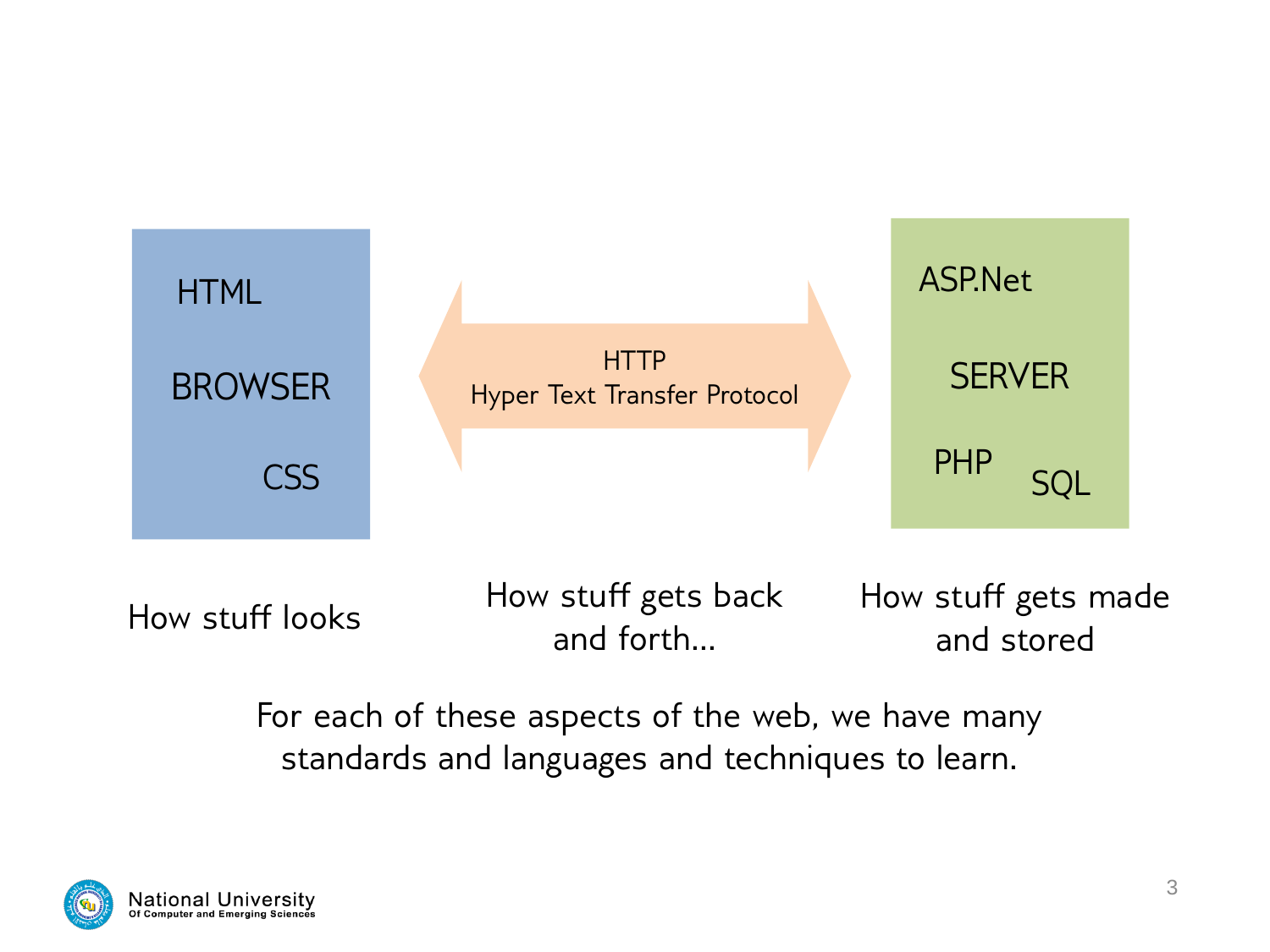

SERVER
BROWSER
ASP.Net
HTML
HTTP
Hyper Text Transfer Protocol
PHP
CSS
SQL
How stuff gets back and forth...
How stuff gets made and stored
How stuff looks
For each of these aspects of the web, we have many standards and languages and techniques to learn.
3